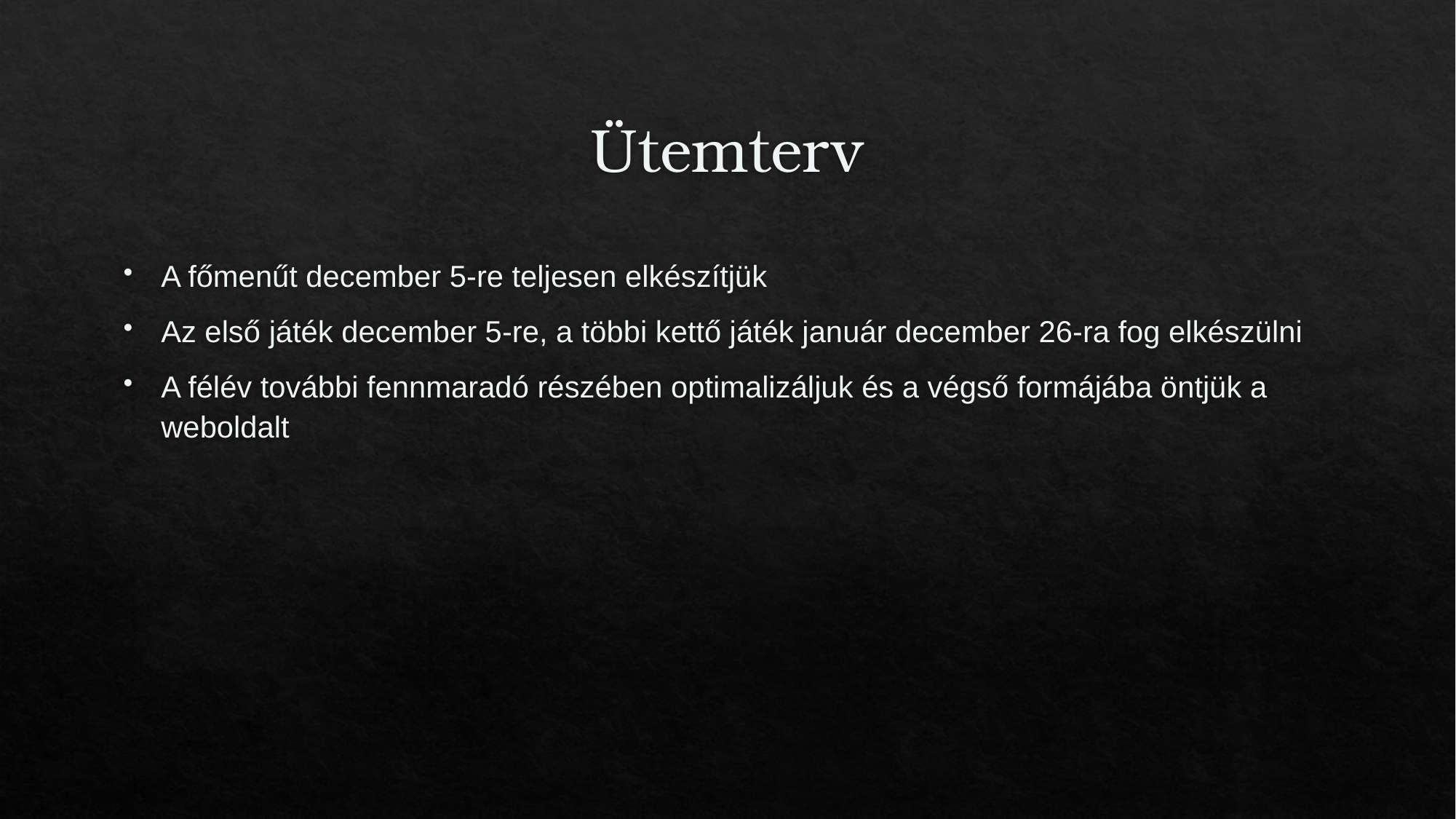

# Ütemterv
A főmenűt december 5-re teljesen elkészítjük
Az első játék december 5-re, a többi kettő játék január december 26-ra fog elkészülni
A félév további fennmaradó részében optimalizáljuk és a végső formájába öntjük a weboldalt